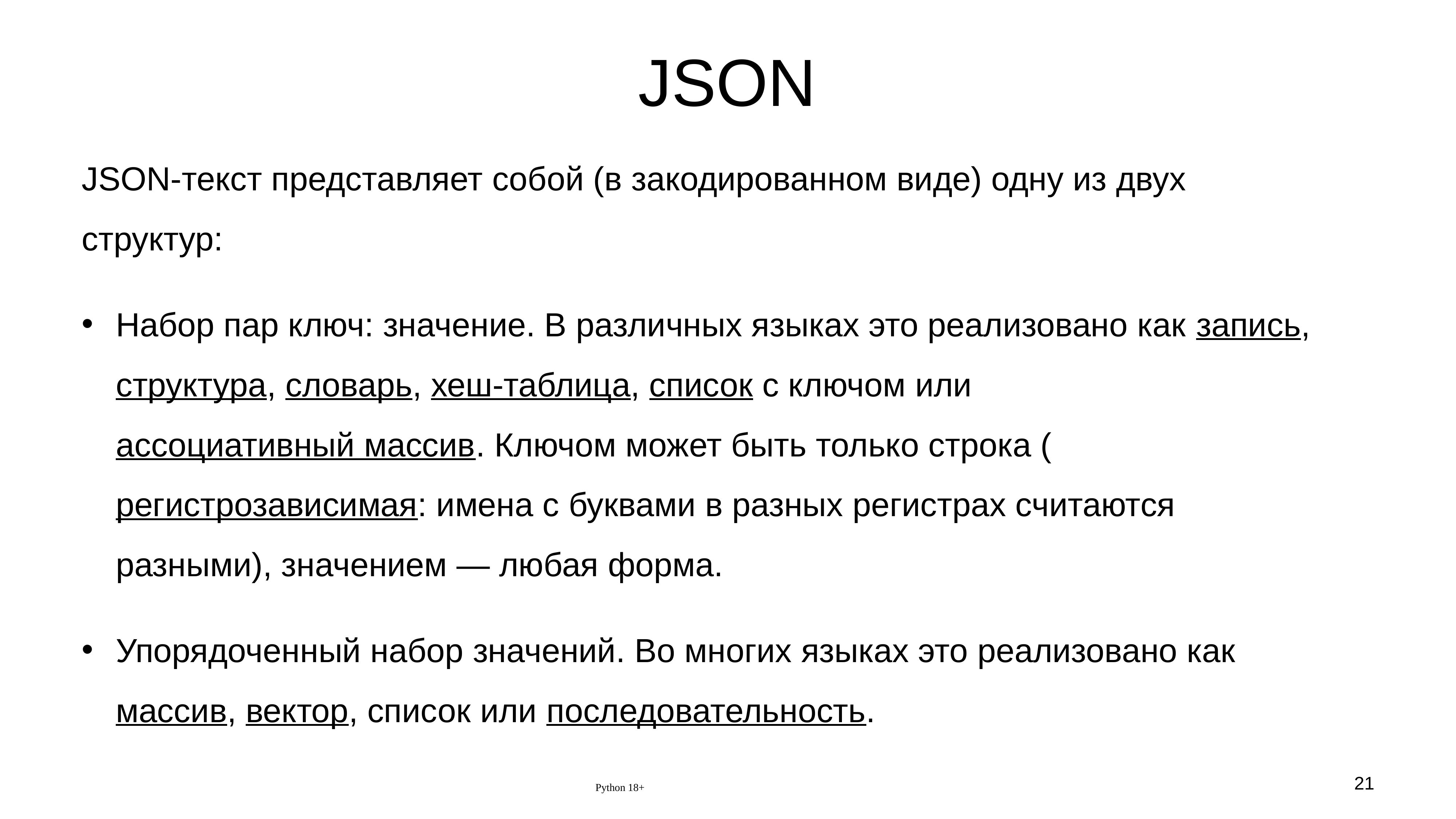

# JSON
JSON-текст представляет собой (в закодированном виде) одну из двух структур:
Набор пар ключ: значение. В различных языках это реализовано как запись, структура, словарь, хеш-таблица, список с ключом или ассоциативный массив. Ключом может быть только строка (регистрозависимая: имена с буквами в разных регистрах считаются разными), значением — любая форма.
Упорядоченный набор значений. Во многих языках это реализовано как массив, вектор, список или последовательность.

Python 18+
21